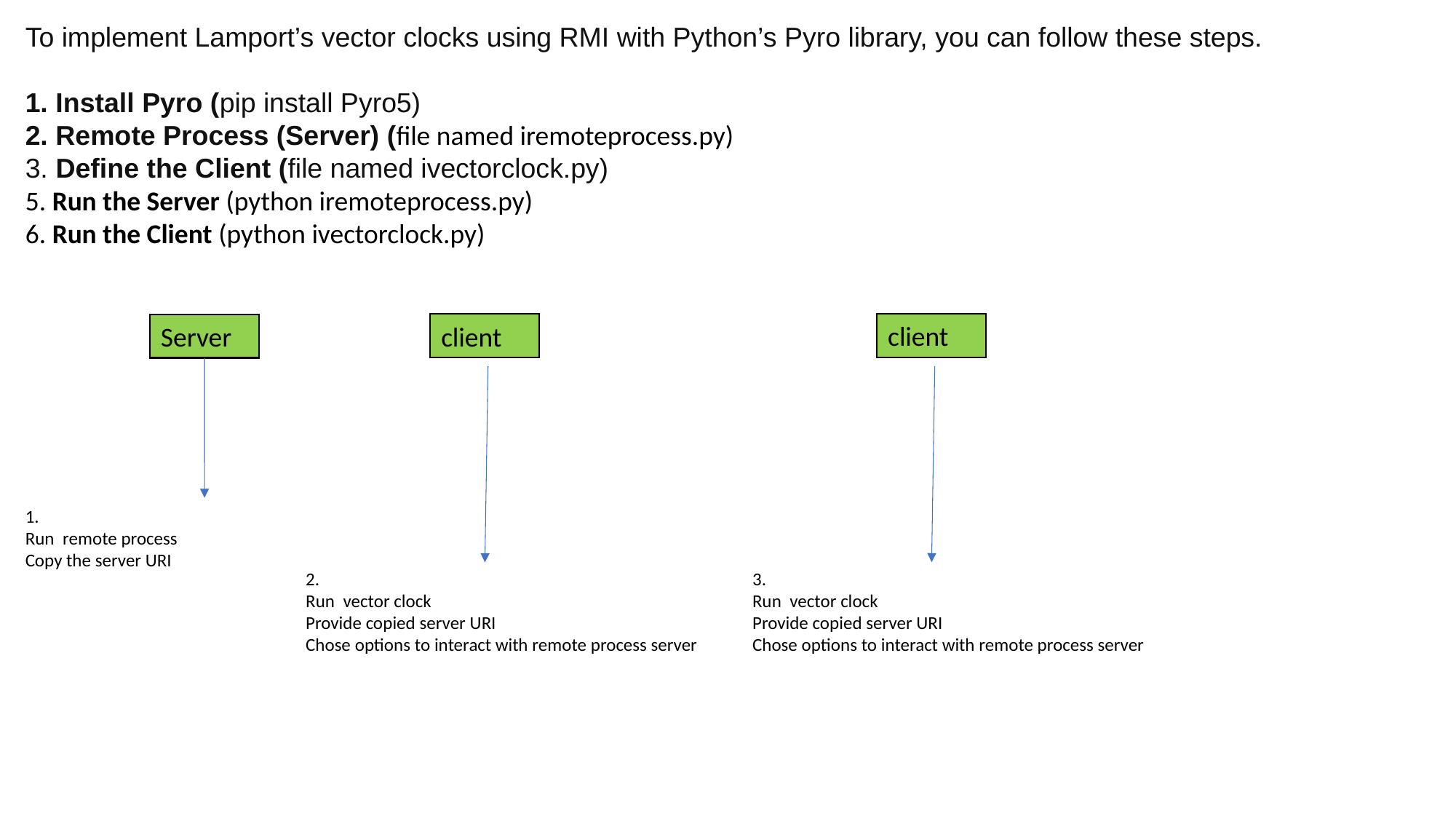

To implement Lamport’s vector clocks using RMI with Python’s Pyro library, you can follow these steps.

1. Install Pyro (pip install Pyro5)
2. Remote Process (Server) (file named iremoteprocess.py)
3. Define the Client (file named ivectorclock.py)
5. Run the Server (python iremoteprocess.py)
6. Run the Client (python ivectorclock.py)
client
client
Server
1.
Run  remote process
Copy the server URI
3.
Run  vector clock
Provide copied server URI
Chose options to interact with remote process server
2.
Run  vector clock
Provide copied server URI
Chose options to interact with remote process server